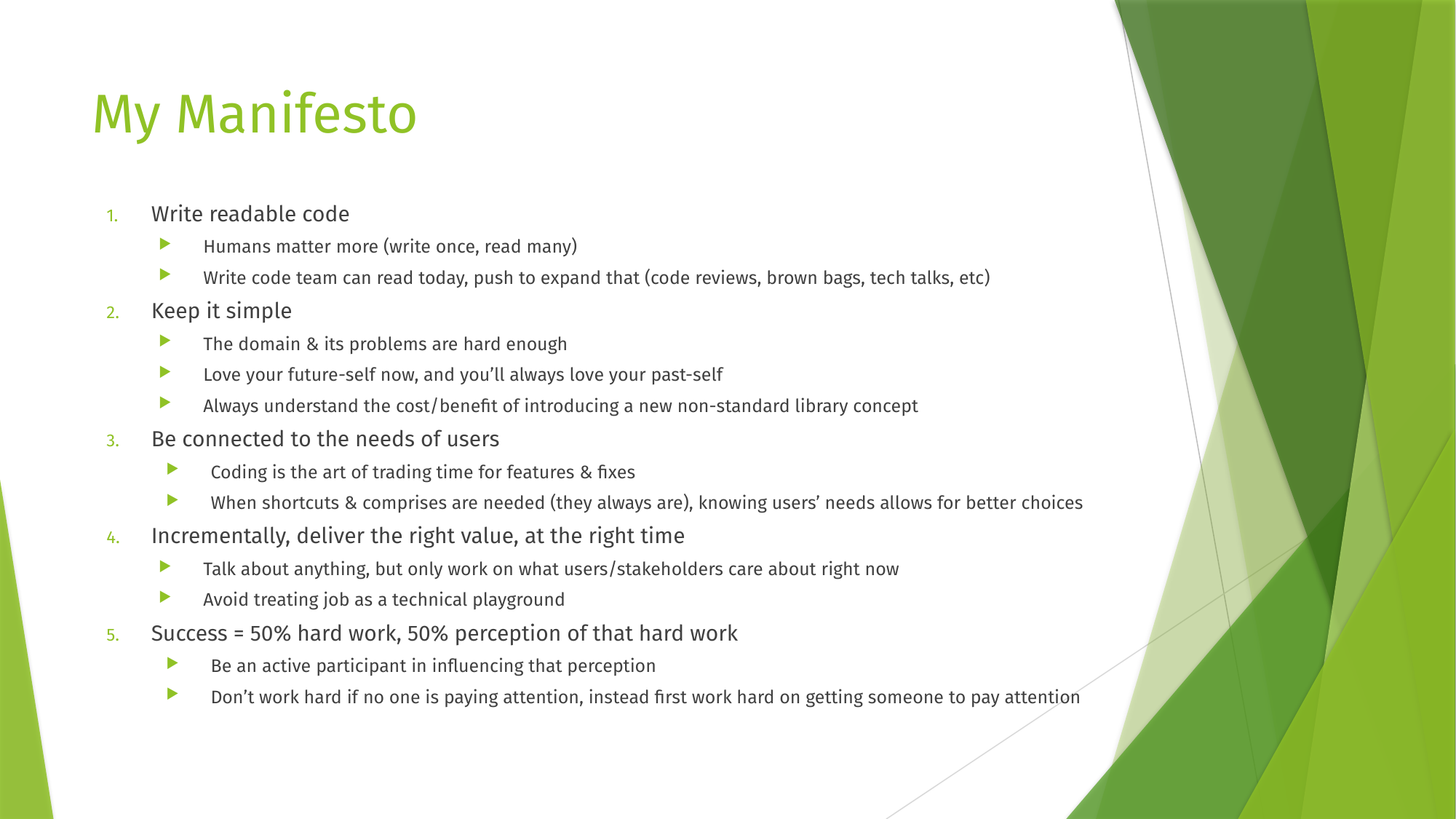

# My Manifesto
Write readable code
Humans matter more (write once, read many)
Write code team can read today, push to expand that (code reviews, brown bags, tech talks, etc)
Keep it simple
The domain & its problems are hard enough
Love your future-self now, and you’ll always love your past-self
Always understand the cost/benefit of introducing a new non-standard library concept
Be connected to the needs of users
Coding is the art of trading time for features & fixes
When shortcuts & comprises are needed (they always are), knowing users’ needs allows for better choices
Incrementally, deliver the right value, at the right time
Talk about anything, but only work on what users/stakeholders care about right now
Avoid treating job as a technical playground
Success = 50% hard work, 50% perception of that hard work
Be an active participant in influencing that perception
Don’t work hard if no one is paying attention, instead first work hard on getting someone to pay attention